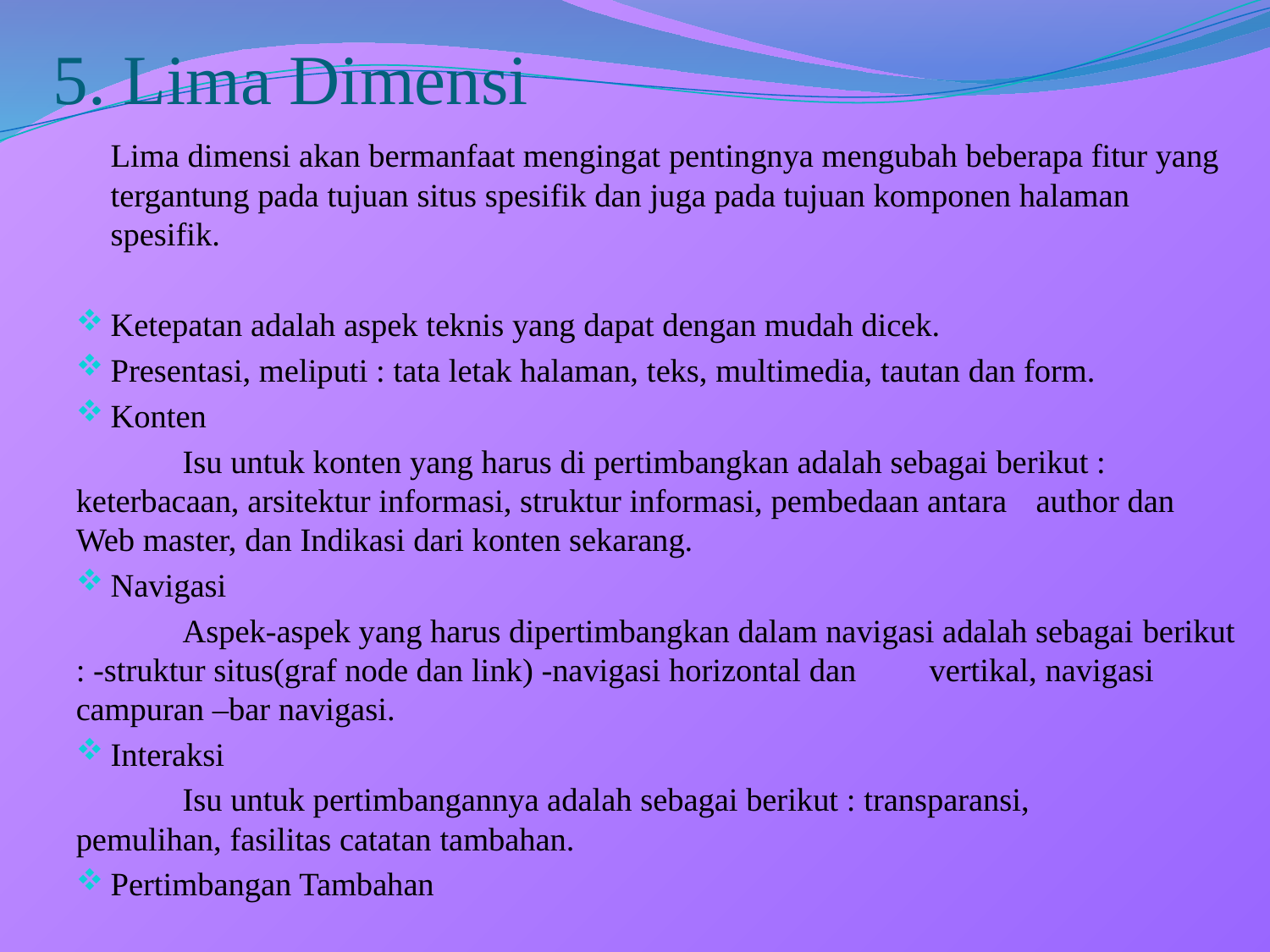

# 5. Lima Dimensi
	Lima dimensi akan bermanfaat mengingat pentingnya mengubah beberapa fitur yang tergantung pada tujuan situs spesifik dan juga pada tujuan komponen halaman spesifik.

Ketepatan adalah aspek teknis yang dapat dengan mudah dicek.
Presentasi, meliputi : tata letak halaman, teks, multimedia, tautan dan form.
Konten
 	Isu untuk konten yang harus di pertimbangkan adalah sebagai berikut : 	keterbacaan, arsitektur informasi, struktur informasi, pembedaan antara 	author dan Web master, dan Indikasi dari konten sekarang.
Navigasi
	Aspek-aspek yang harus dipertimbangkan dalam navigasi adalah sebagai 	berikut : -struktur situs(graf node dan link) -navigasi horizontal dan 	vertikal, navigasi campuran –bar navigasi.
Interaksi
	Isu untuk pertimbangannya adalah sebagai berikut : transparansi, 	pemulihan, fasilitas catatan tambahan.
Pertimbangan Tambahan